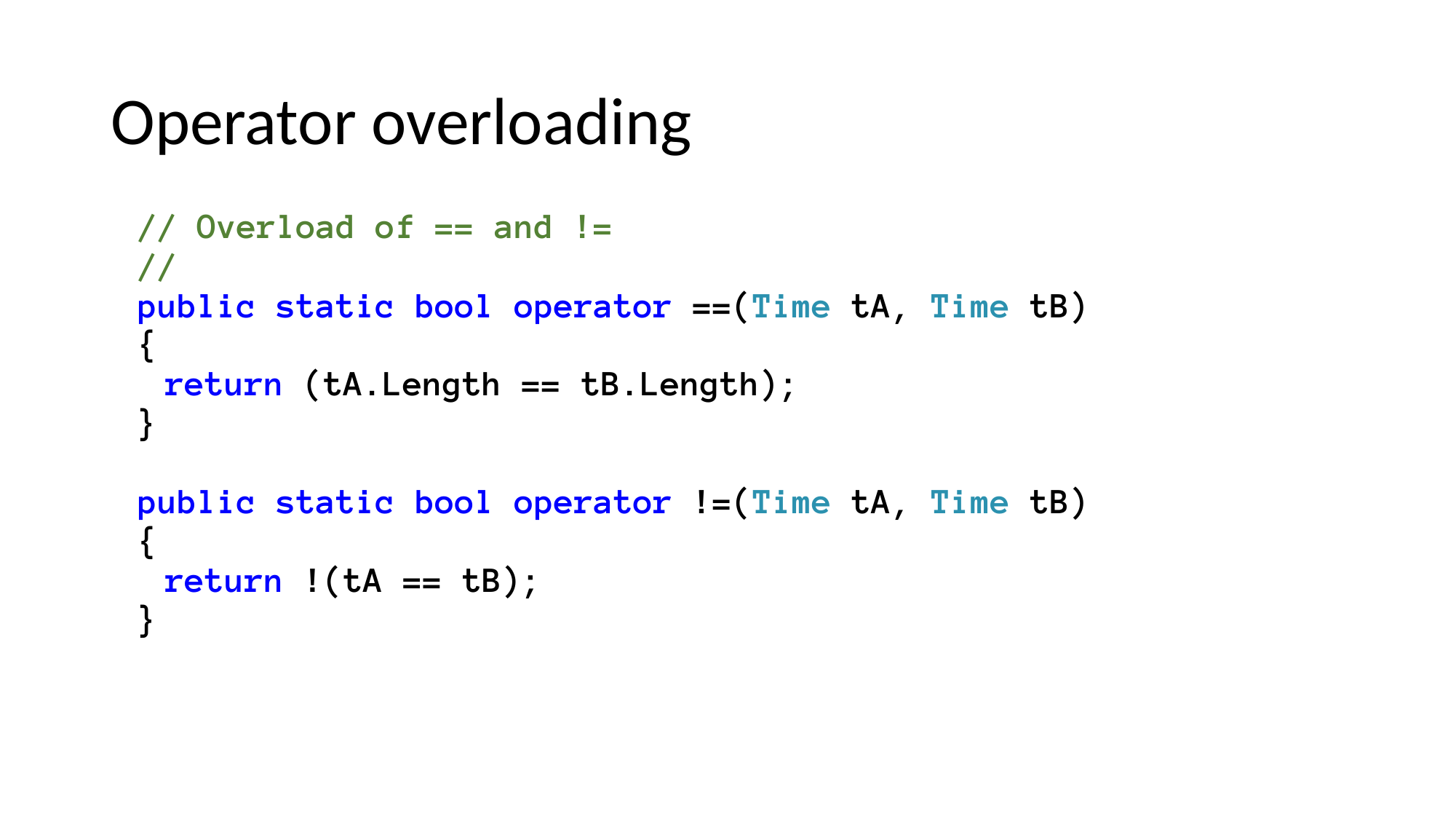

# Operator overloading
// Overload of == and !=
//
public static bool operator ==(Time tA, Time tB)
{
return (tA.Length == tB.Length);
}

public static bool operator !=(Time tA, Time tB)
{
return !(tA == tB);
}